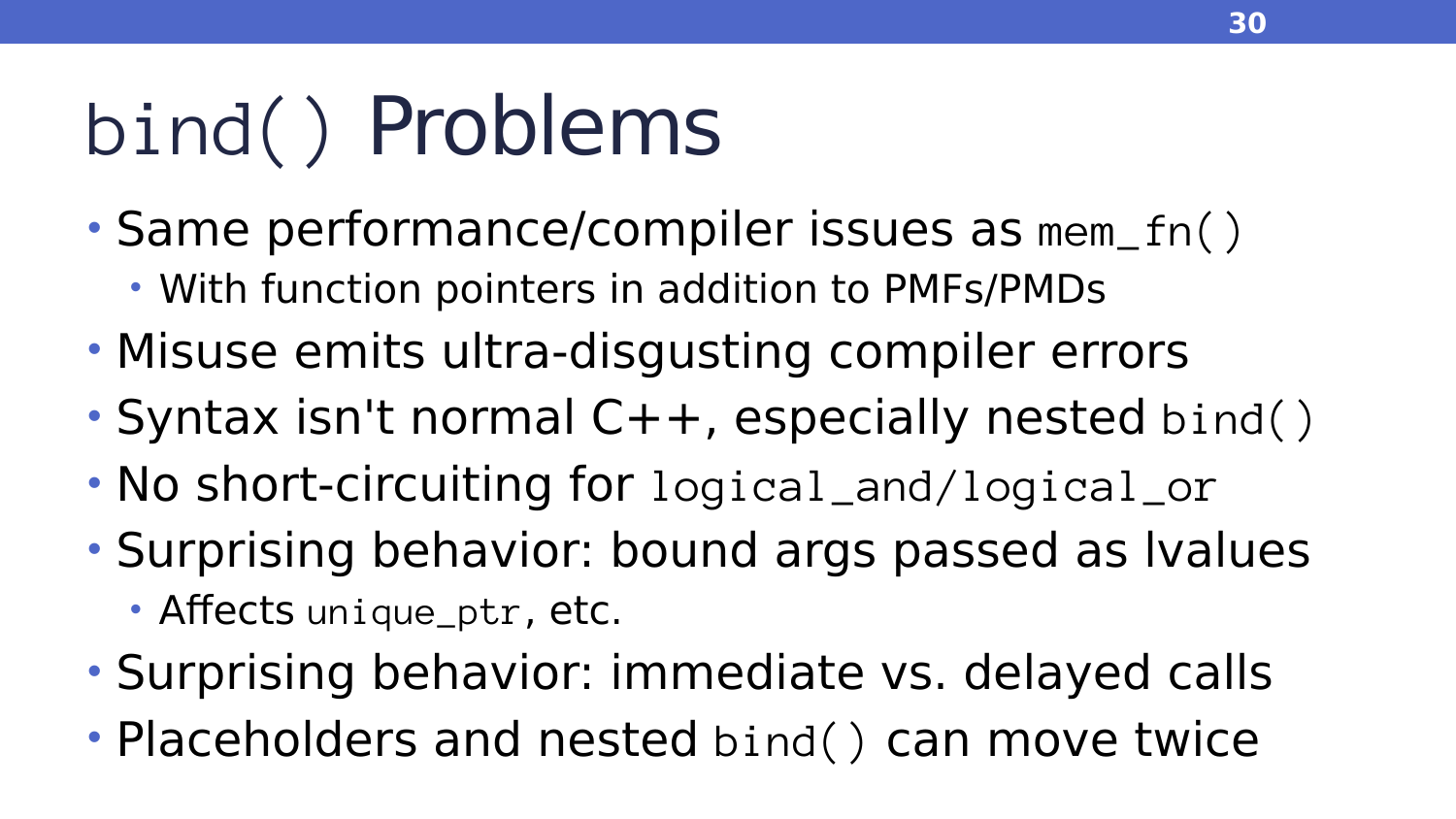

30
# bind() Problems
Same performance/compiler issues as mem_fn()
With function pointers in addition to PMFs/PMDs
Misuse emits ultra-disgusting compiler errors
Syntax isn't normal C++, especially nested bind()
No short-circuiting for logical_and/logical_or
Surprising behavior: bound args passed as lvalues
Affects unique_ptr, etc.
Surprising behavior: immediate vs. delayed calls
Placeholders and nested bind() can move twice